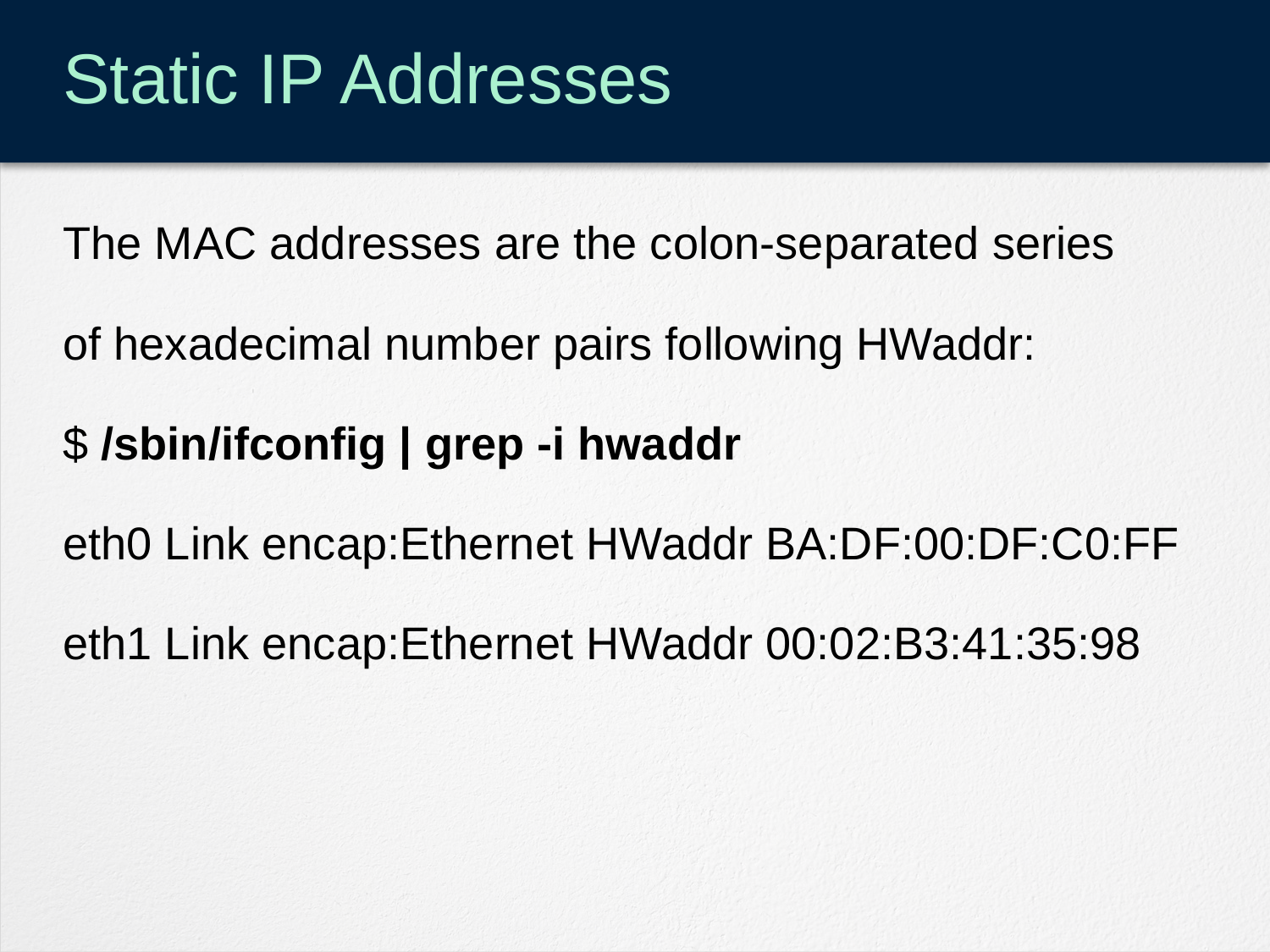

# Static IP Addresses
The MAC addresses are the colon-separated series
of hexadecimal number pairs following HWaddr:
$ /sbin/ifconfig | grep -i hwaddr
eth0 Link encap:Ethernet HWaddr BA:DF:00:DF:C0:FF
eth1 Link encap:Ethernet HWaddr 00:02:B3:41:35:98